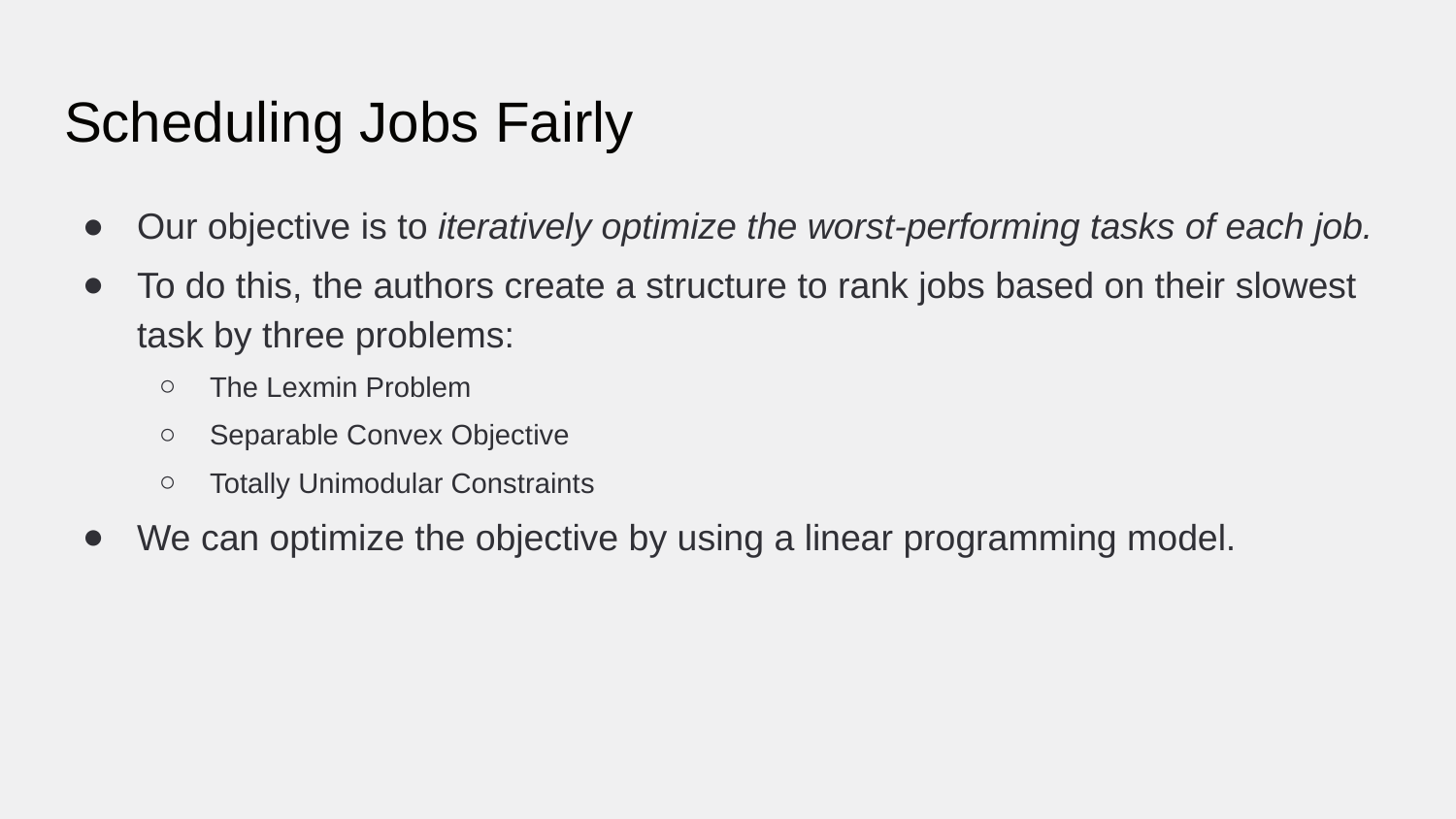

# Scheduling Jobs Fairly
Our objective is to iteratively optimize the worst-performing tasks of each job.
To do this, the authors create a structure to rank jobs based on their slowest task by three problems:
The Lexmin Problem
Separable Convex Objective
Totally Unimodular Constraints
We can optimize the objective by using a linear programming model.